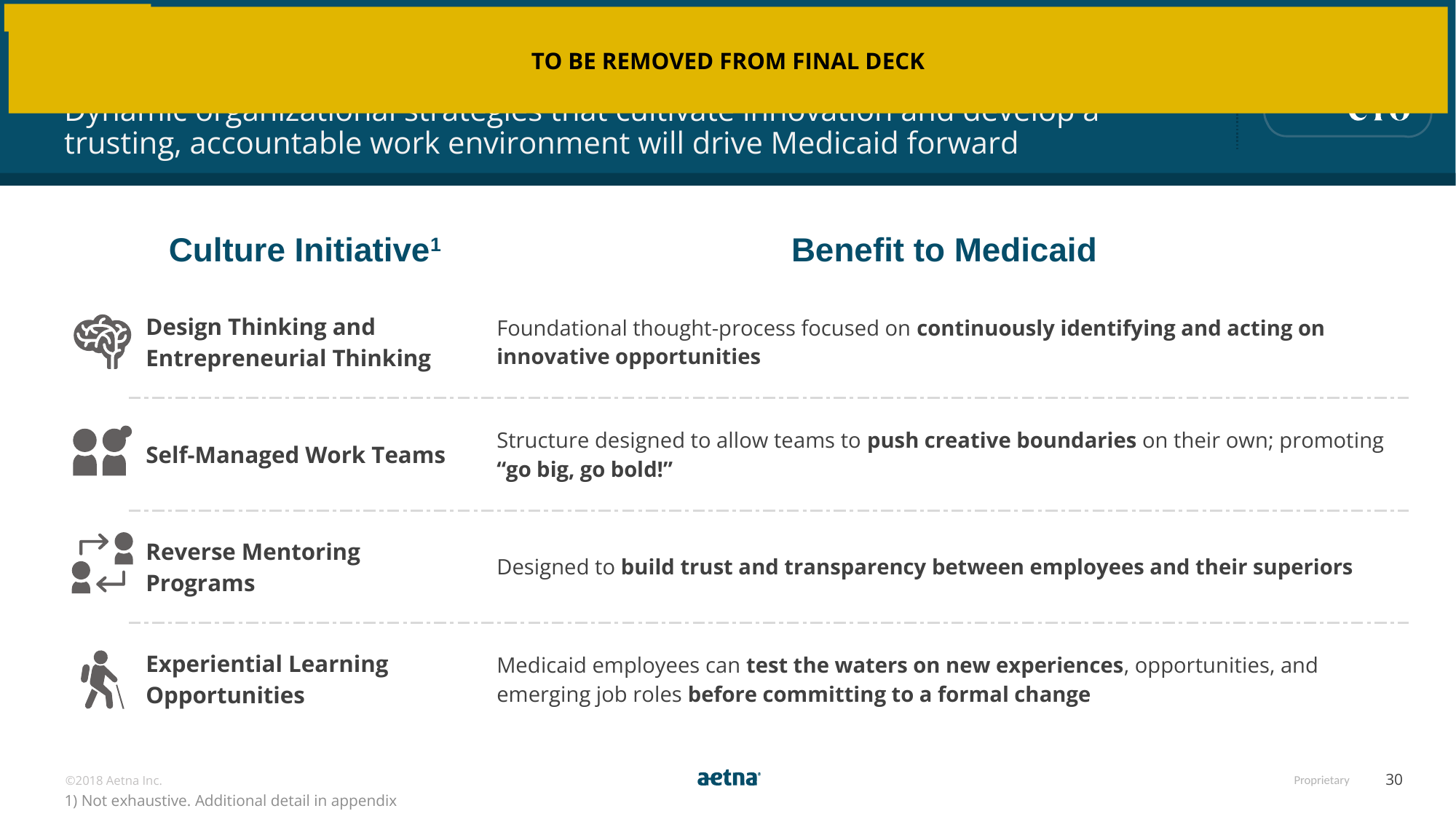

ALTERNATE
TO BE REMOVED FROM FINAL DECK
# Cultural Transformation Opportunities
Dynamic organizational strategies that cultivate innovation and develop a trusting, accountable work environment will drive Medicaid forward
| Culture Initiative1 | Benefit to Medicaid |
| --- | --- |
| Design Thinking and Entrepreneurial Thinking | Foundational thought-process focused on continuously identifying and acting on innovative opportunities |
| Self-Managed Work Teams | Structure designed to allow teams to push creative boundaries on their own; promoting “go big, go bold!” |
| Reverse Mentoring Programs | Designed to build trust and transparency between employees and their superiors |
| Experiential Learning Opportunities | Medicaid employees can test the waters on new experiences, opportunities, and emerging job roles before committing to a formal change |

1) Not exhaustive. Additional detail in appendix